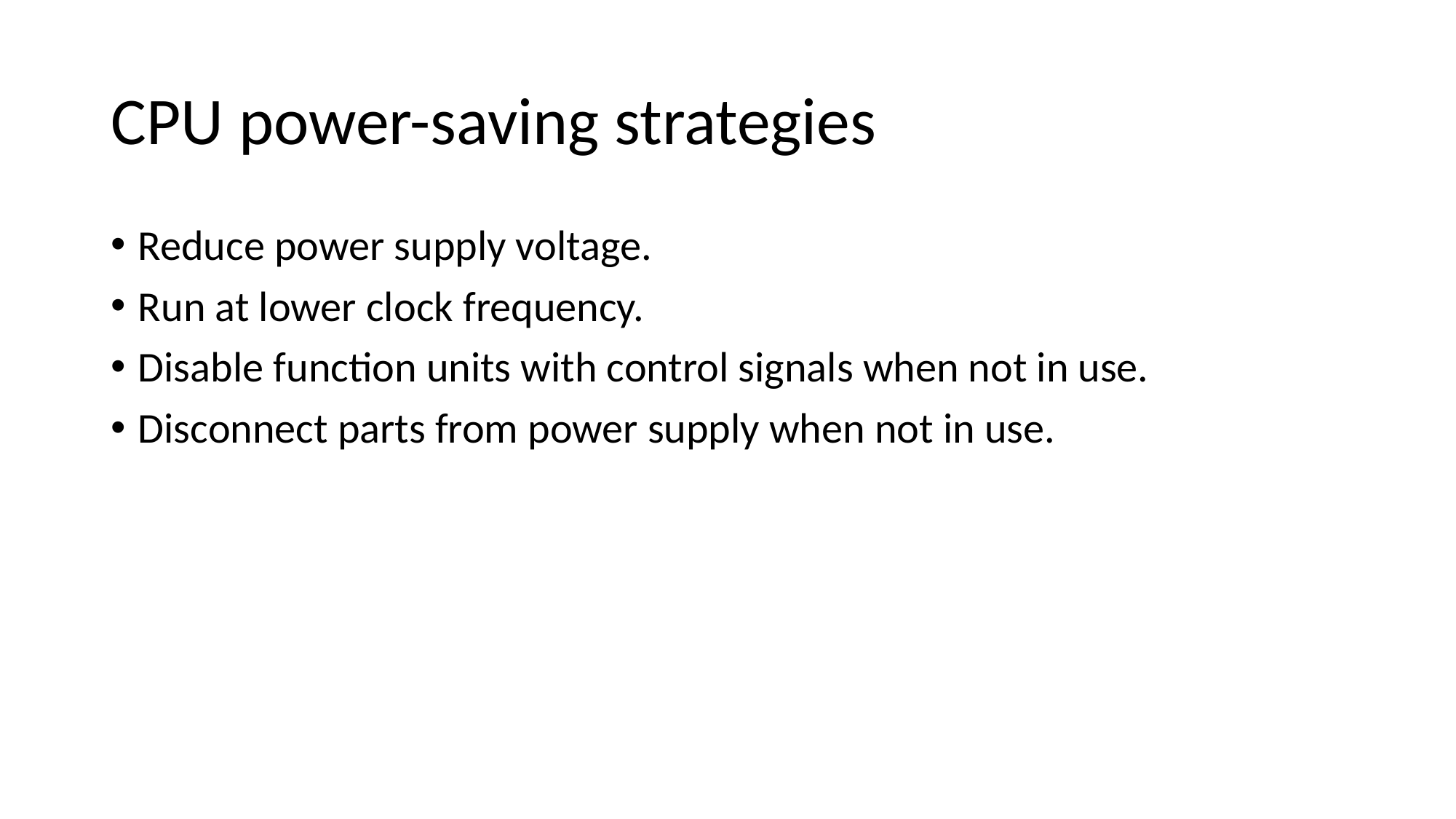

# CPU power-saving strategies
Reduce power supply voltage.
Run at lower clock frequency.
Disable function units with control signals when not in use.
Disconnect parts from power supply when not in use.